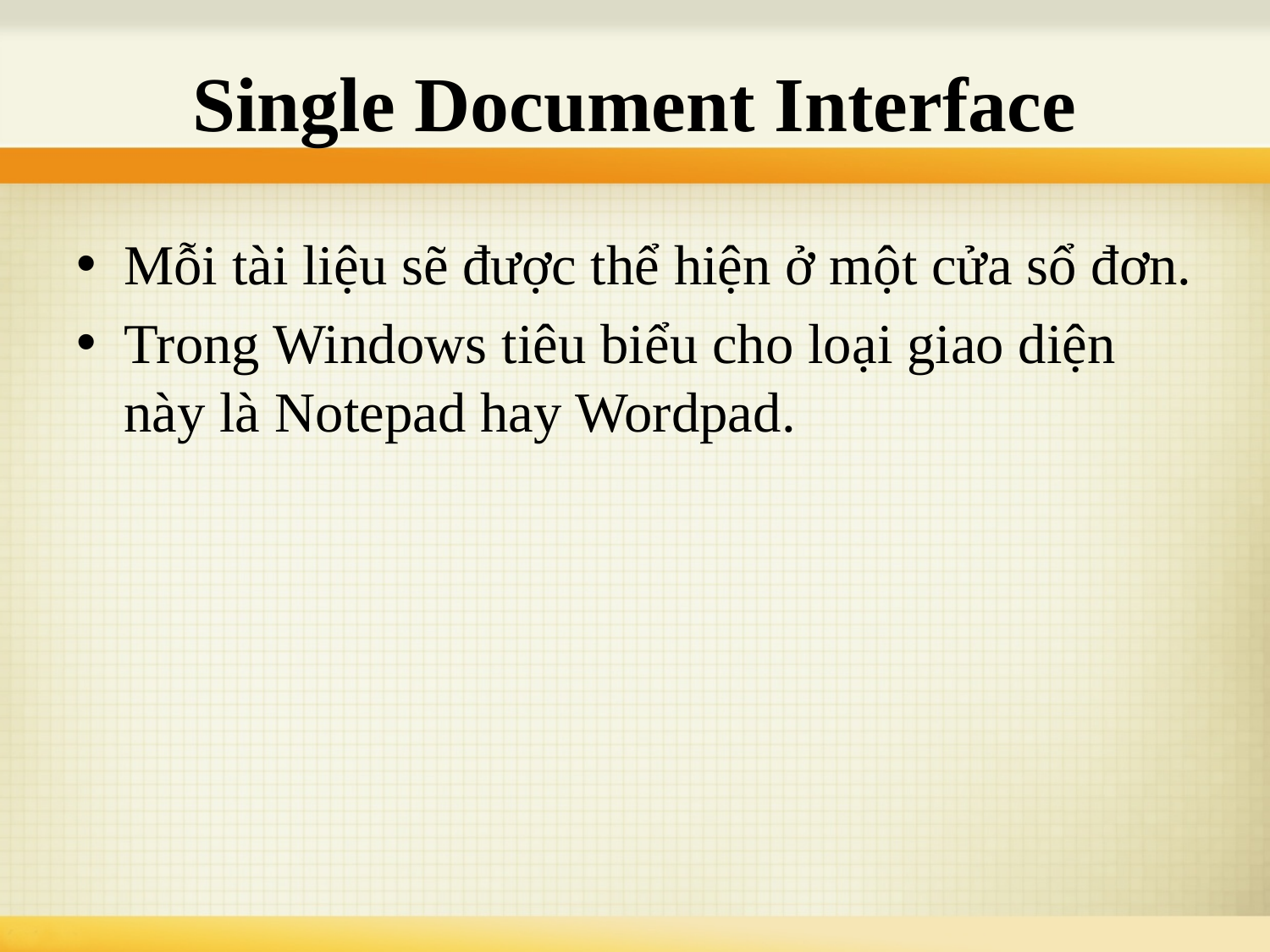

# Single Document Interface
Mỗi tài liệu sẽ được thể hiện ở một cửa sổ đơn.
Trong Windows tiêu biểu cho loại giao diện này là Notepad hay Wordpad.